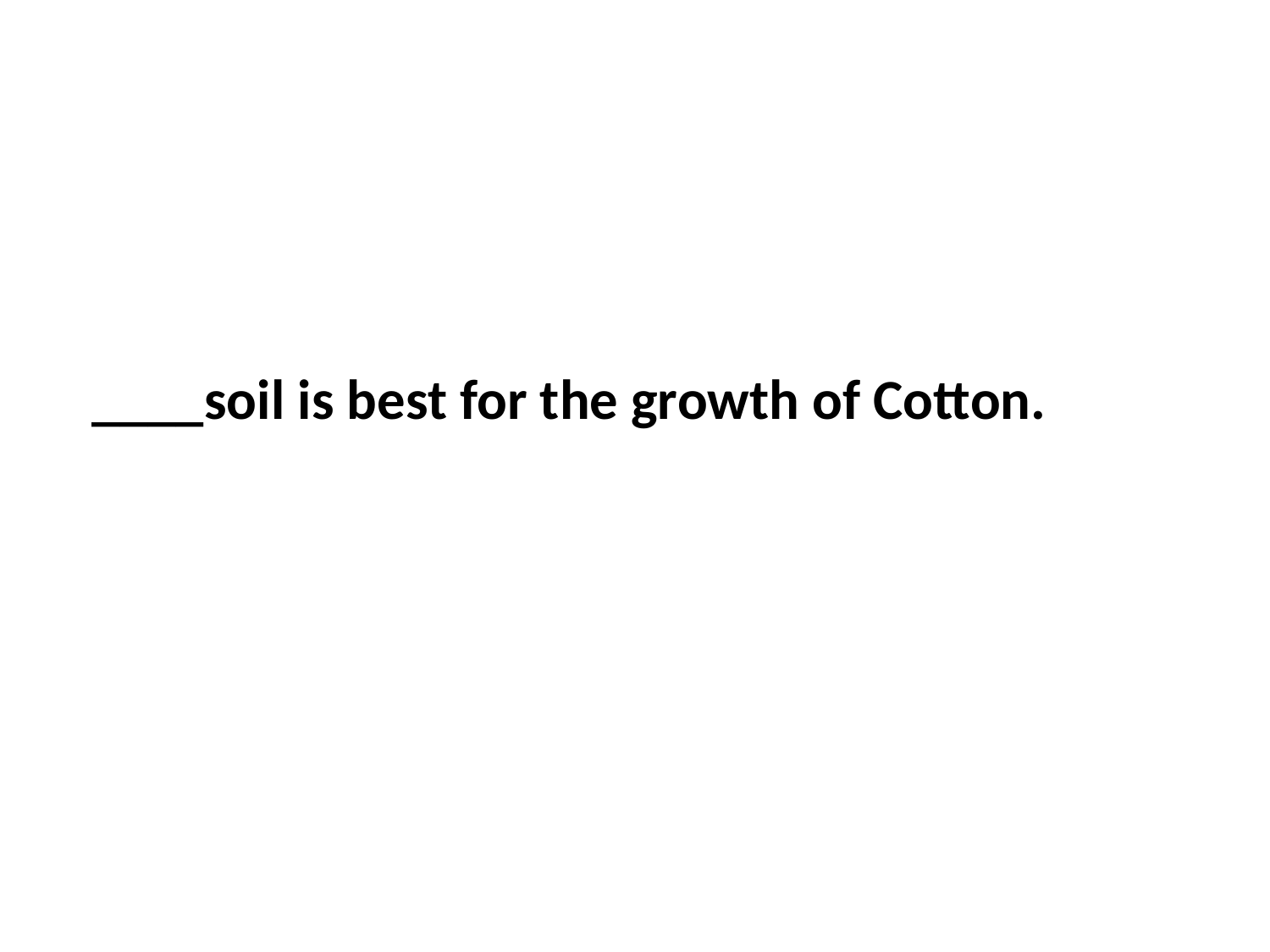

____soil is best for the growth of Cotton.